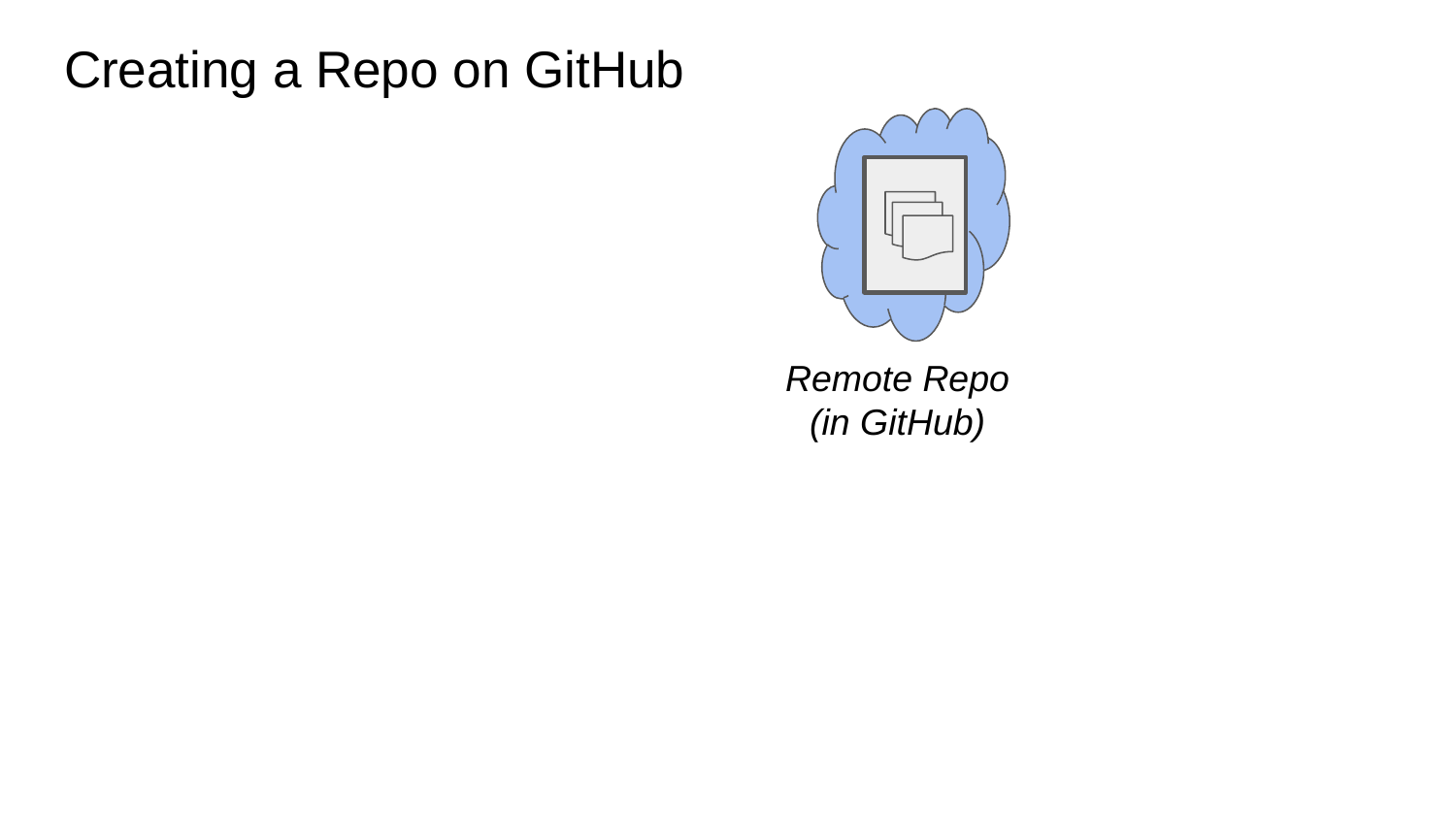

# Creating a Repo on GitHub

Remote Repo
(in GitHub)